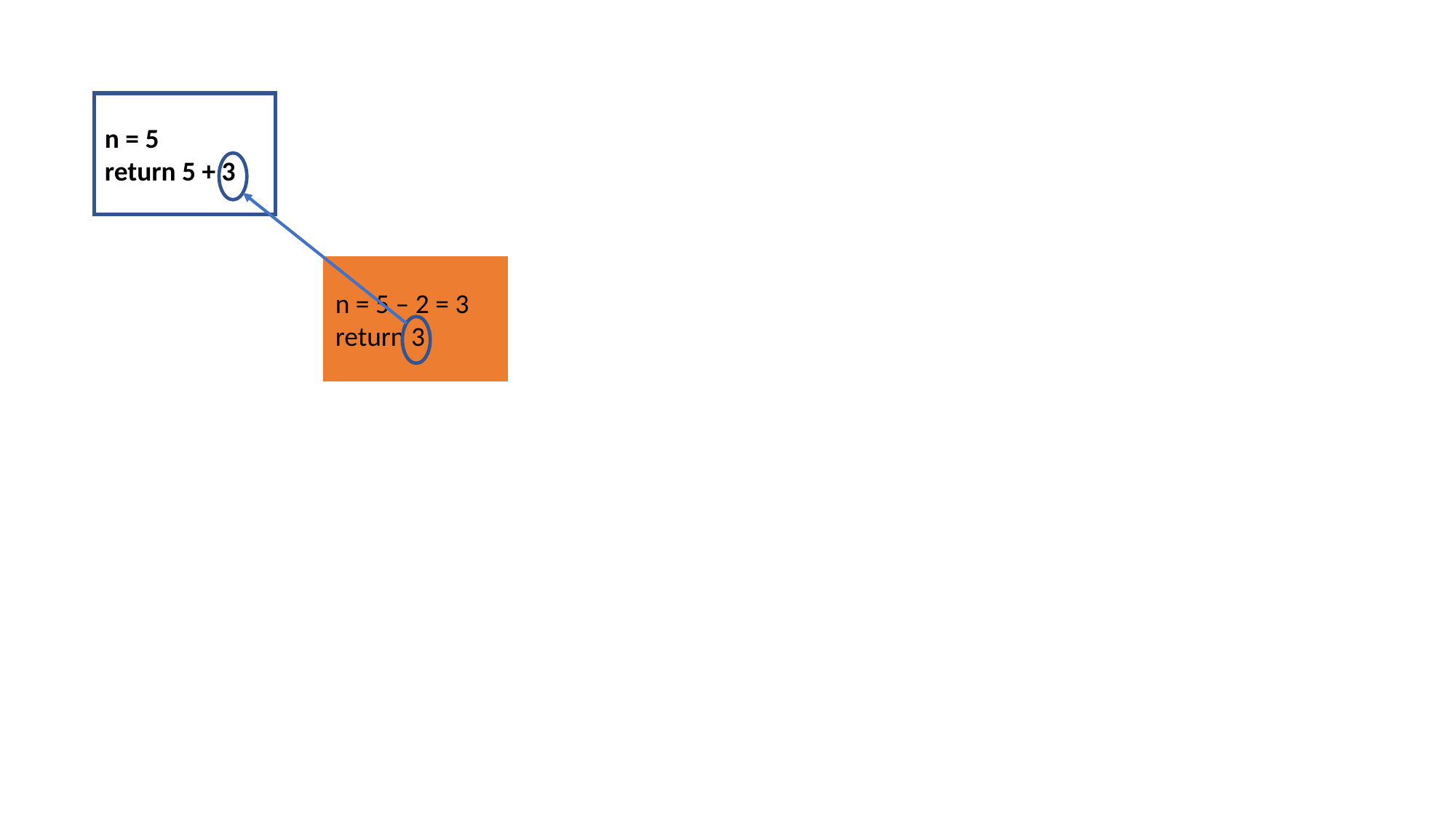

n = 5
return 5 + 3

n = 5 – 2 = 3
return 3